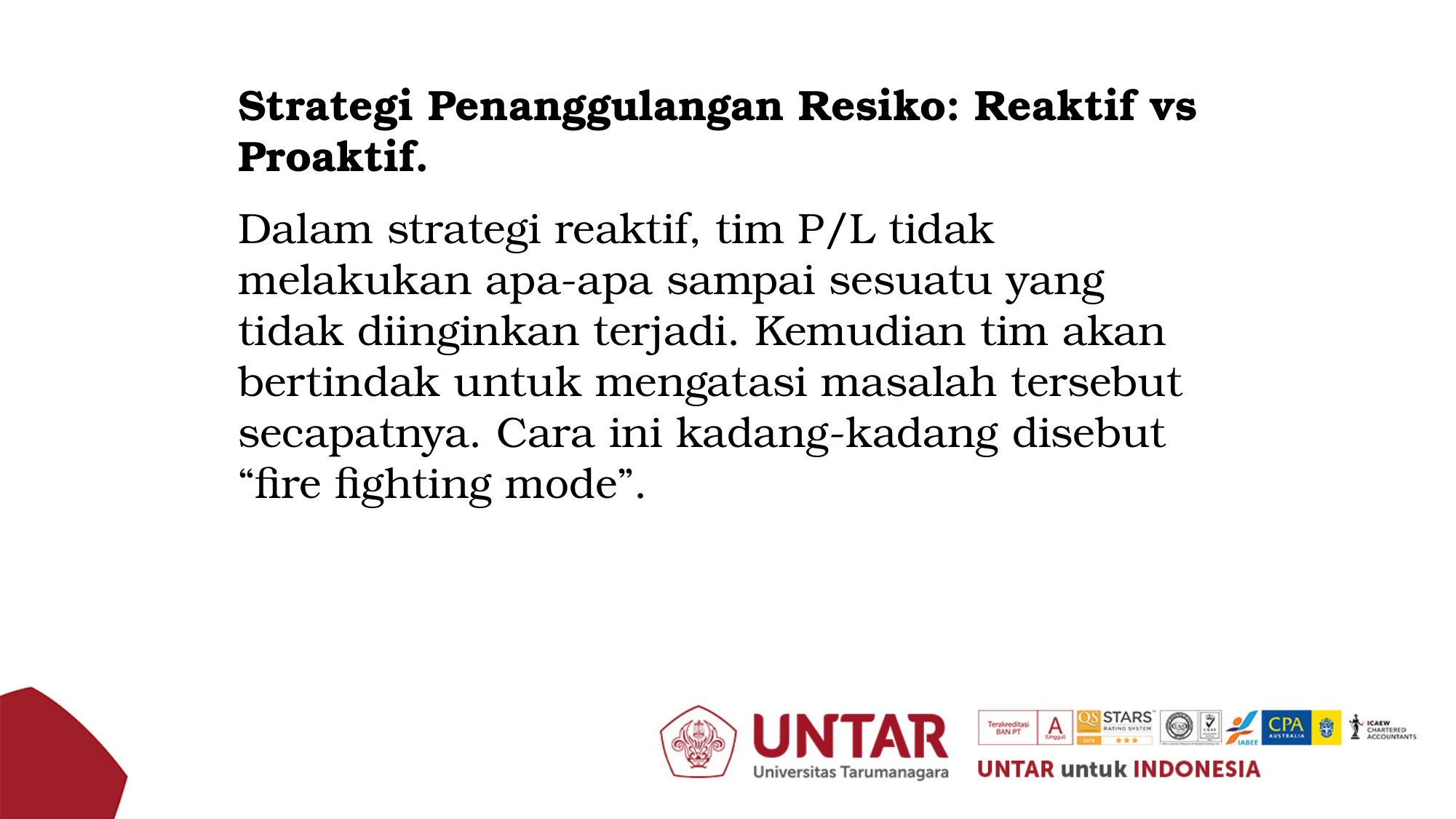

Strategi Penanggulangan Resiko: Reaktif vs Proaktif.
Dalam strategi reaktif, tim P/L tidak melakukan apa-apa sampai sesuatu yang tidak diinginkan terjadi. Kemudian tim akan bertindak untuk mengatasi masalah tersebut secapatnya. Cara ini kadang-kadang disebut “fire fighting mode”.